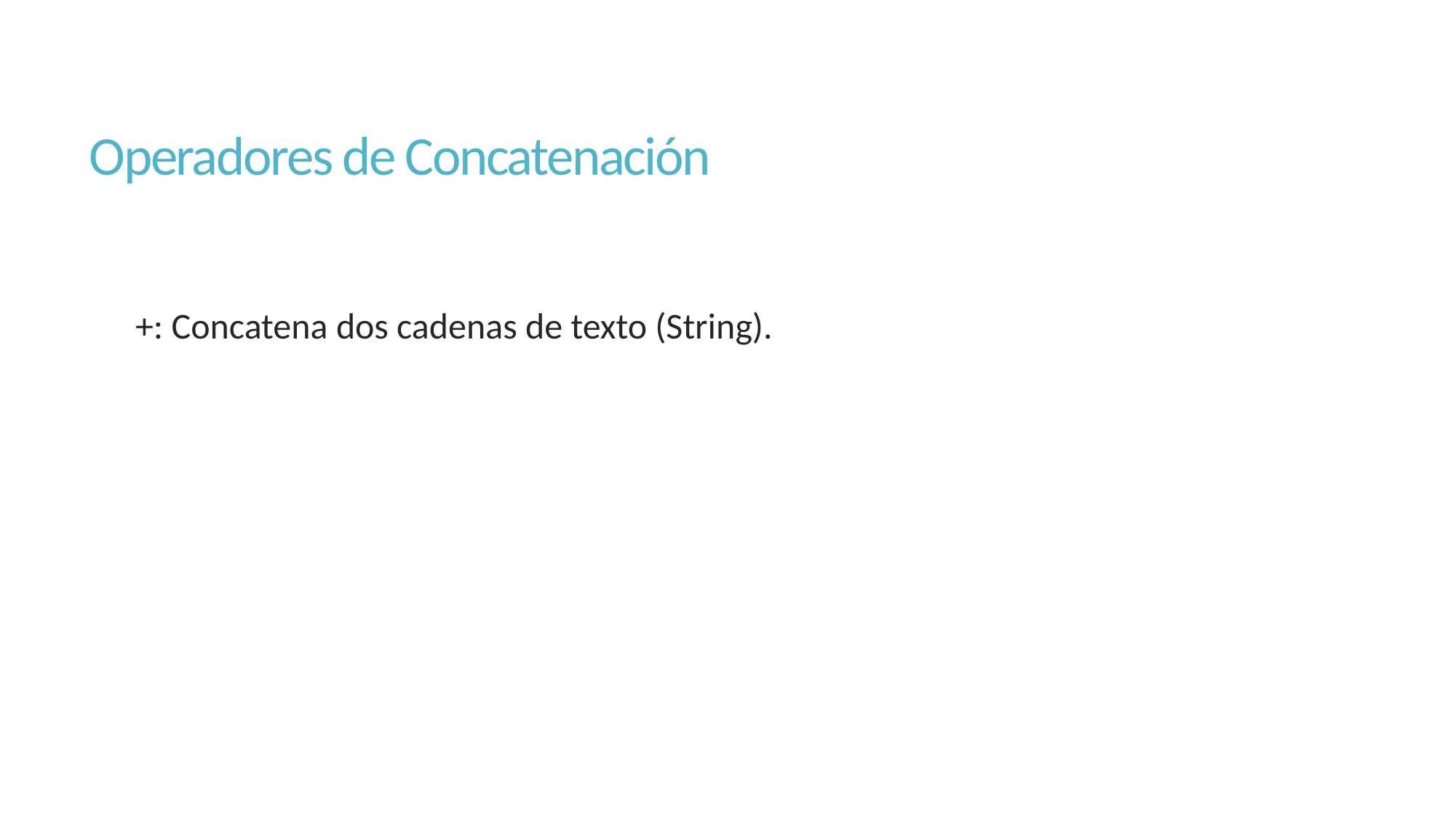

# Operadores de Concatenación

    +: Concatena dos cadenas de texto (String).